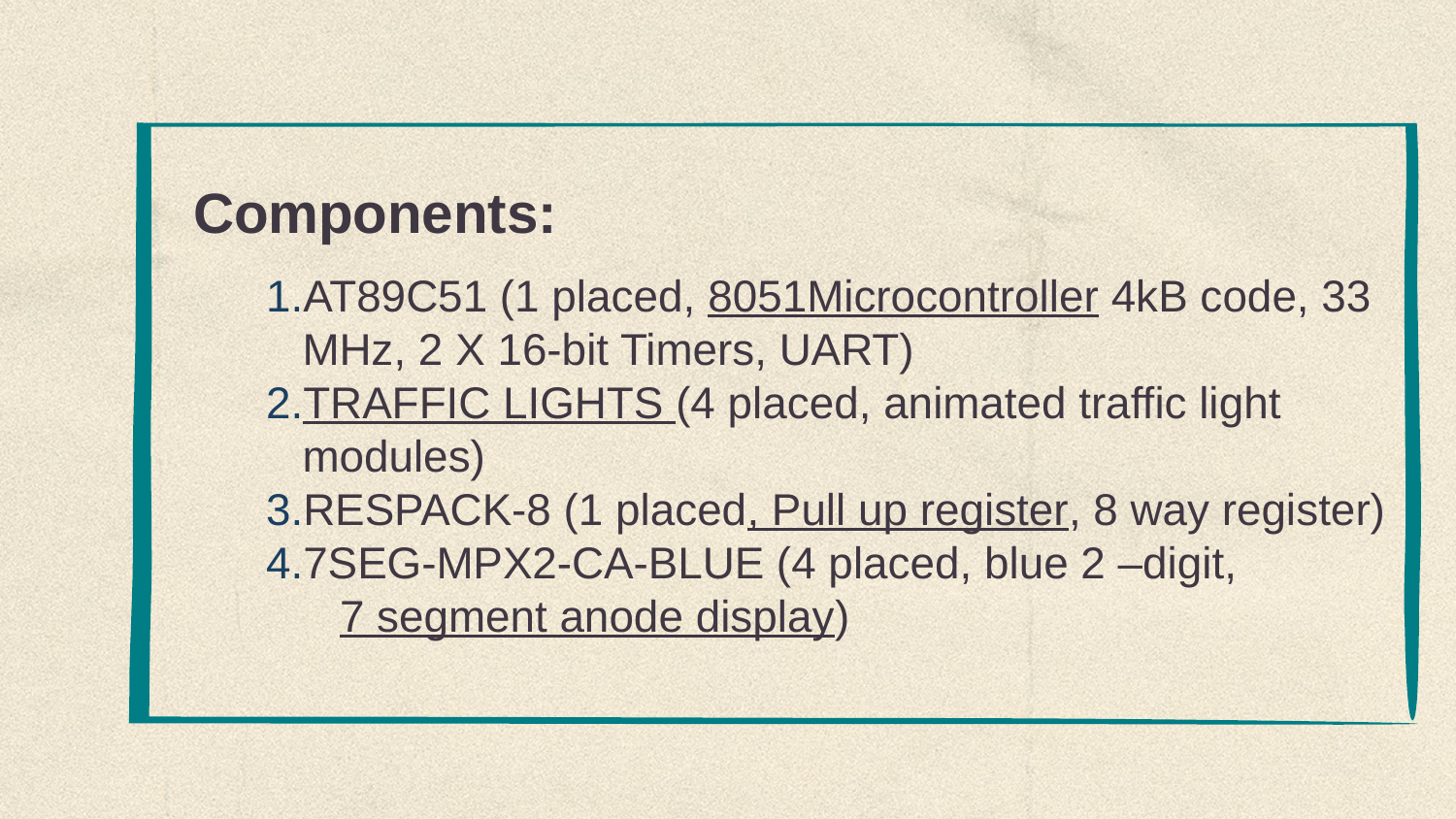

Components:
AT89C51 (1 placed, 8051Microcontroller 4kB code, 33 MHz, 2 X 16-bit Timers, UART)
TRAFFIC LIGHTS (4 placed, animated traffic light modules)
RESPACK-8 (1 placed, Pull up register, 8 way register)
7SEG-MPX2-CA-BLUE (4 placed, blue 2 –digit,                7 segment anode display)